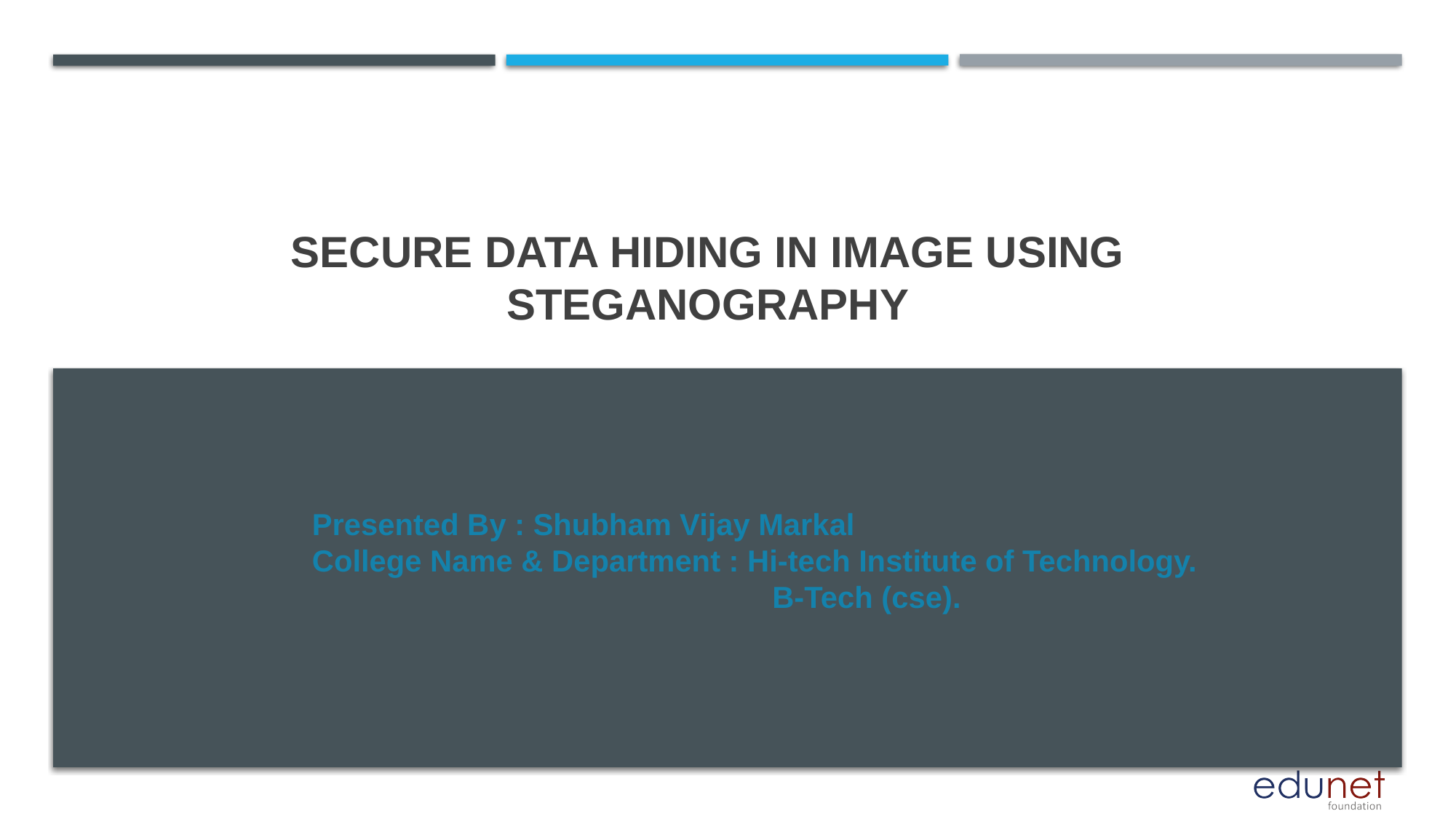

# Secure Data Hiding in Image Using Steganography
Presented By : Shubham Vijay Markal
College Name & Department : Hi-tech Institute of Technology.
                                                       B-Tech (cse).